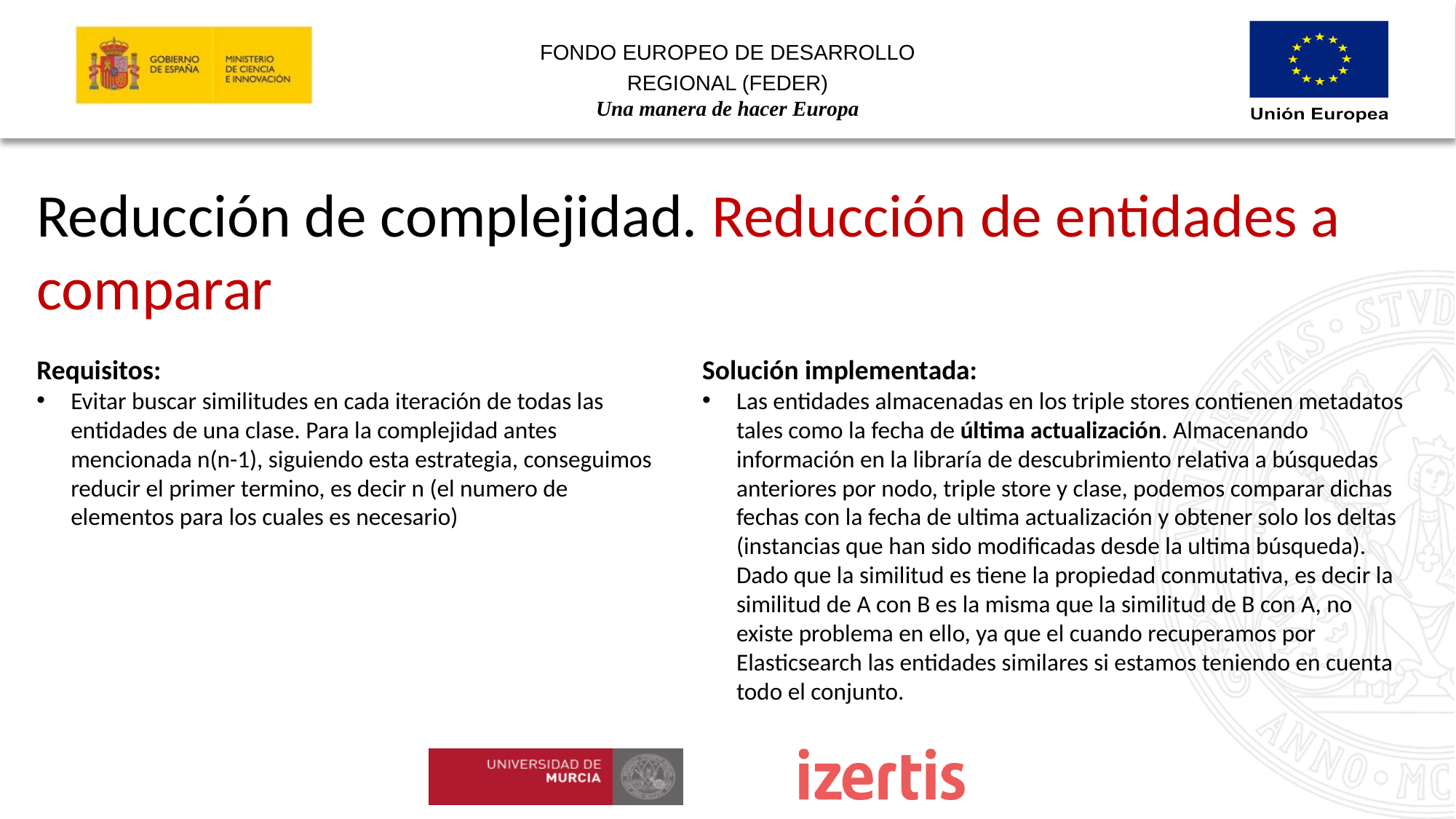

Reducción de complejidad. Reducción de entidades a comparar
Requisitos:
Evitar buscar similitudes en cada iteración de todas las entidades de una clase. Para la complejidad antes mencionada n(n-1), siguiendo esta estrategia, conseguimos reducir el primer termino, es decir n (el numero de elementos para los cuales es necesario)
Solución implementada:
Las entidades almacenadas en los triple stores contienen metadatos tales como la fecha de última actualización. Almacenando información en la libraría de descubrimiento relativa a búsquedas anteriores por nodo, triple store y clase, podemos comparar dichas fechas con la fecha de ultima actualización y obtener solo los deltas (instancias que han sido modificadas desde la ultima búsqueda). Dado que la similitud es tiene la propiedad conmutativa, es decir la similitud de A con B es la misma que la similitud de B con A, no existe problema en ello, ya que el cuando recuperamos por Elasticsearch las entidades similares si estamos teniendo en cuenta todo el conjunto.